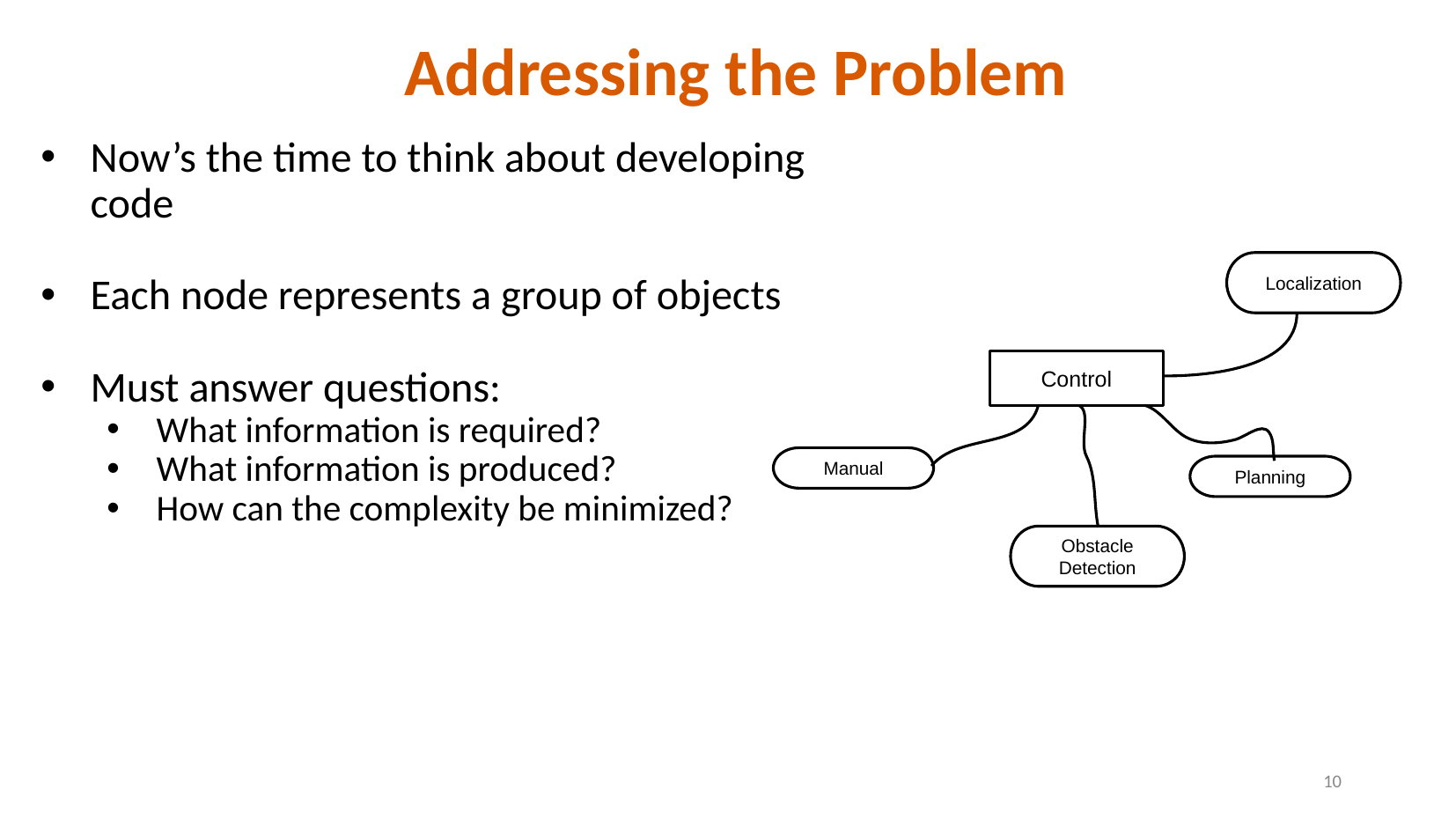

# Addressing the Problem
Now’s the time to think about developing code

Each node represents a group of objects

Must answer questions:
What information is required?
What information is produced?
How can the complexity be minimized?

Localization

Control

Manual
Planning
Obstacle Detection
10